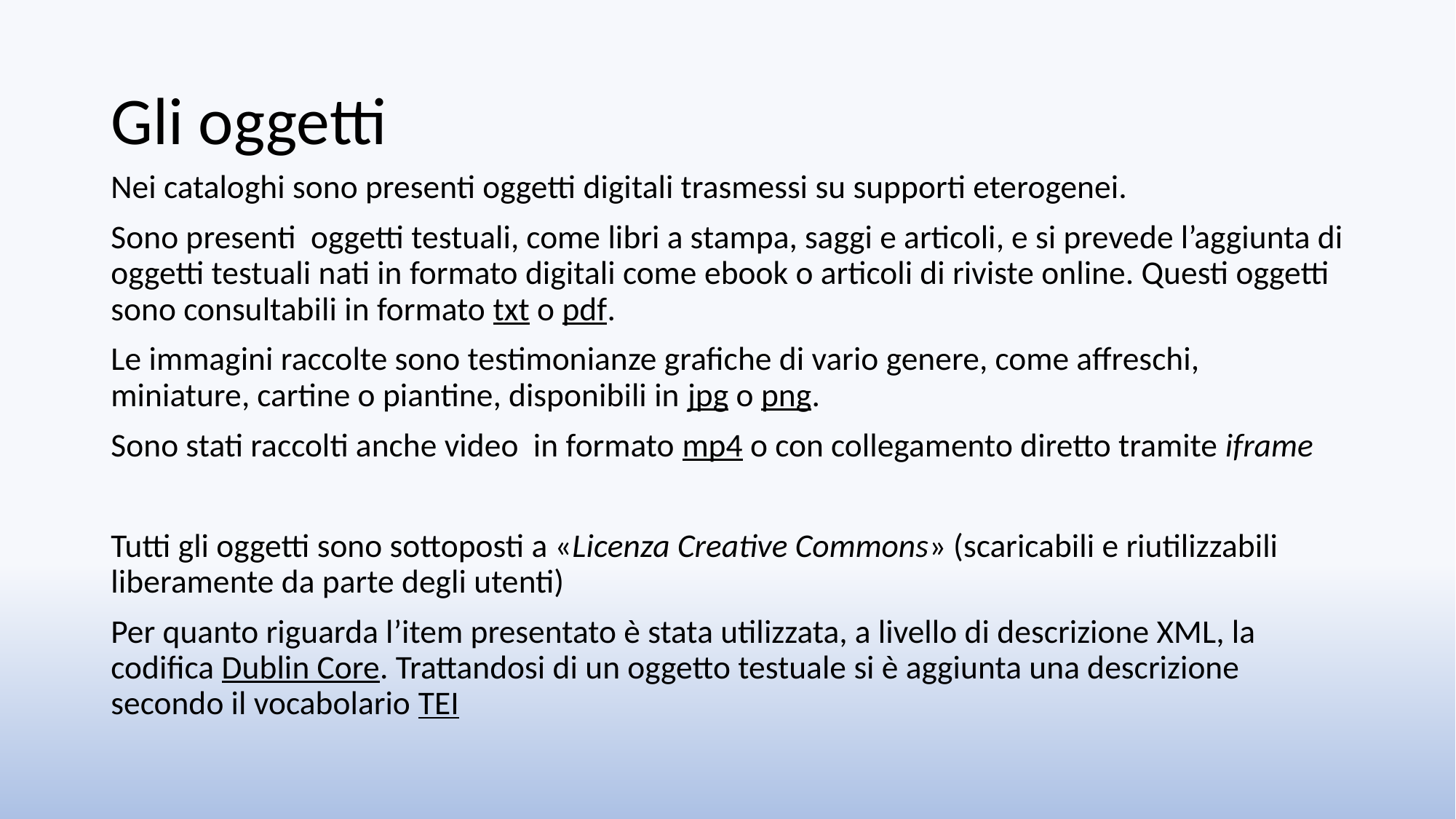

# Gli oggetti
Nei cataloghi sono presenti oggetti digitali trasmessi su supporti eterogenei.
Sono presenti  oggetti testuali, come libri a stampa, saggi e articoli, e si prevede l’aggiunta di oggetti testuali nati in formato digitali come ebook o articoli di riviste online. Questi oggetti sono consultabili in formato txt o pdf.
Le immagini raccolte sono testimonianze grafiche di vario genere, come affreschi, miniature, cartine o piantine, disponibili in jpg o png.
Sono stati raccolti anche video  in formato mp4 o con collegamento diretto tramite iframe

Tutti gli oggetti sono sottoposti a «Licenza Creative Commons» (scaricabili e riutilizzabili liberamente da parte degli utenti)
Per quanto riguarda l’item presentato è stata utilizzata, a livello di descrizione XML, la codifica Dublin Core. Trattandosi di un oggetto testuale si è aggiunta una descrizione secondo il vocabolario TEI